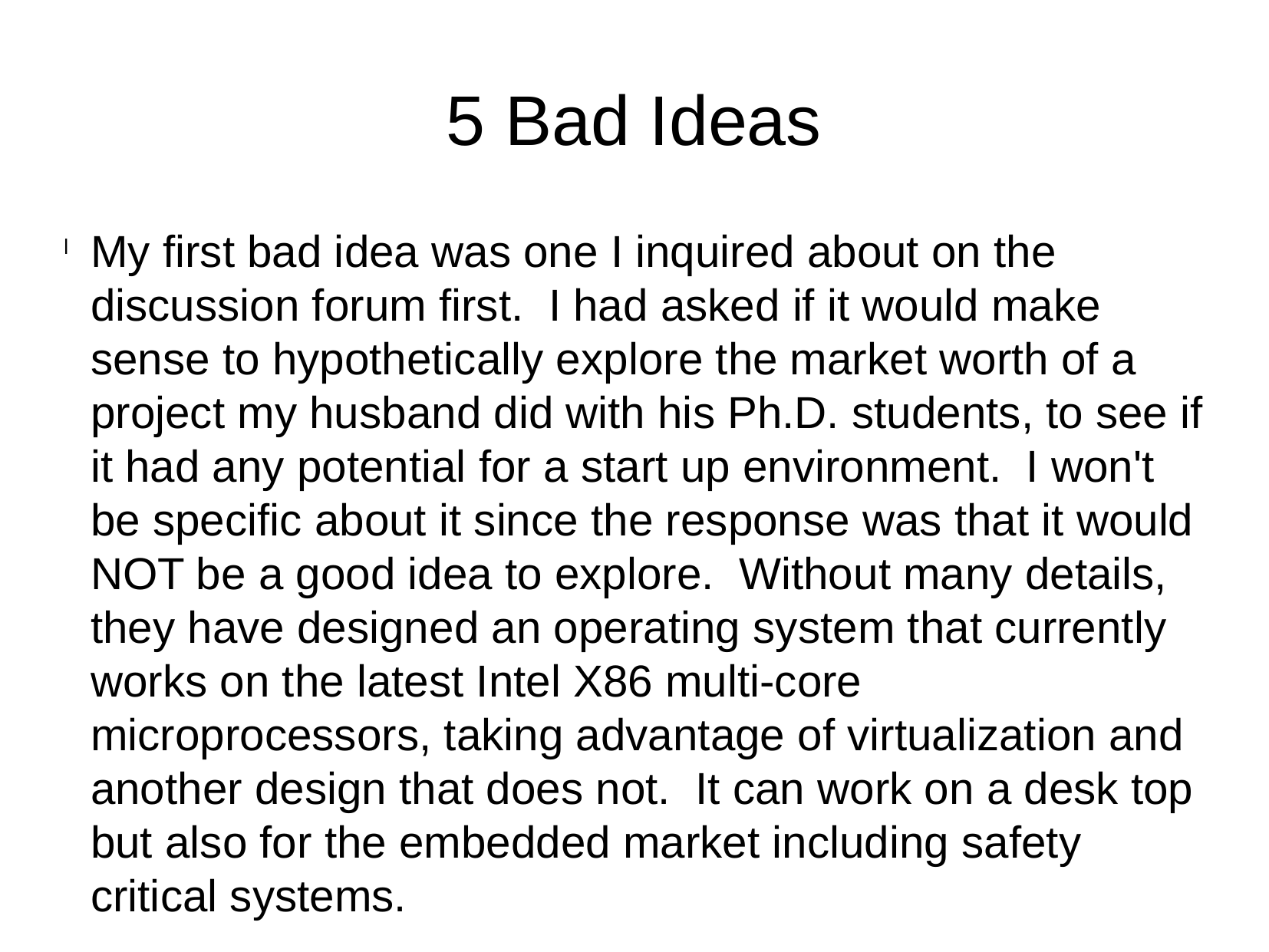

5 Bad Ideas
My first bad idea was one I inquired about on the discussion forum first.  I had asked if it would make sense to hypothetically explore the market worth of a project my husband did with his Ph.D. students, to see if it had any potential for a start up environment.  I won't be specific about it since the response was that it would NOT be a good idea to explore.  Without many details, they have designed an operating system that currently works on the latest Intel X86 multi-core microprocessors, taking advantage of virtualization and another design that does not.  It can work on a desk top but also for the embedded market including safety critical systems.